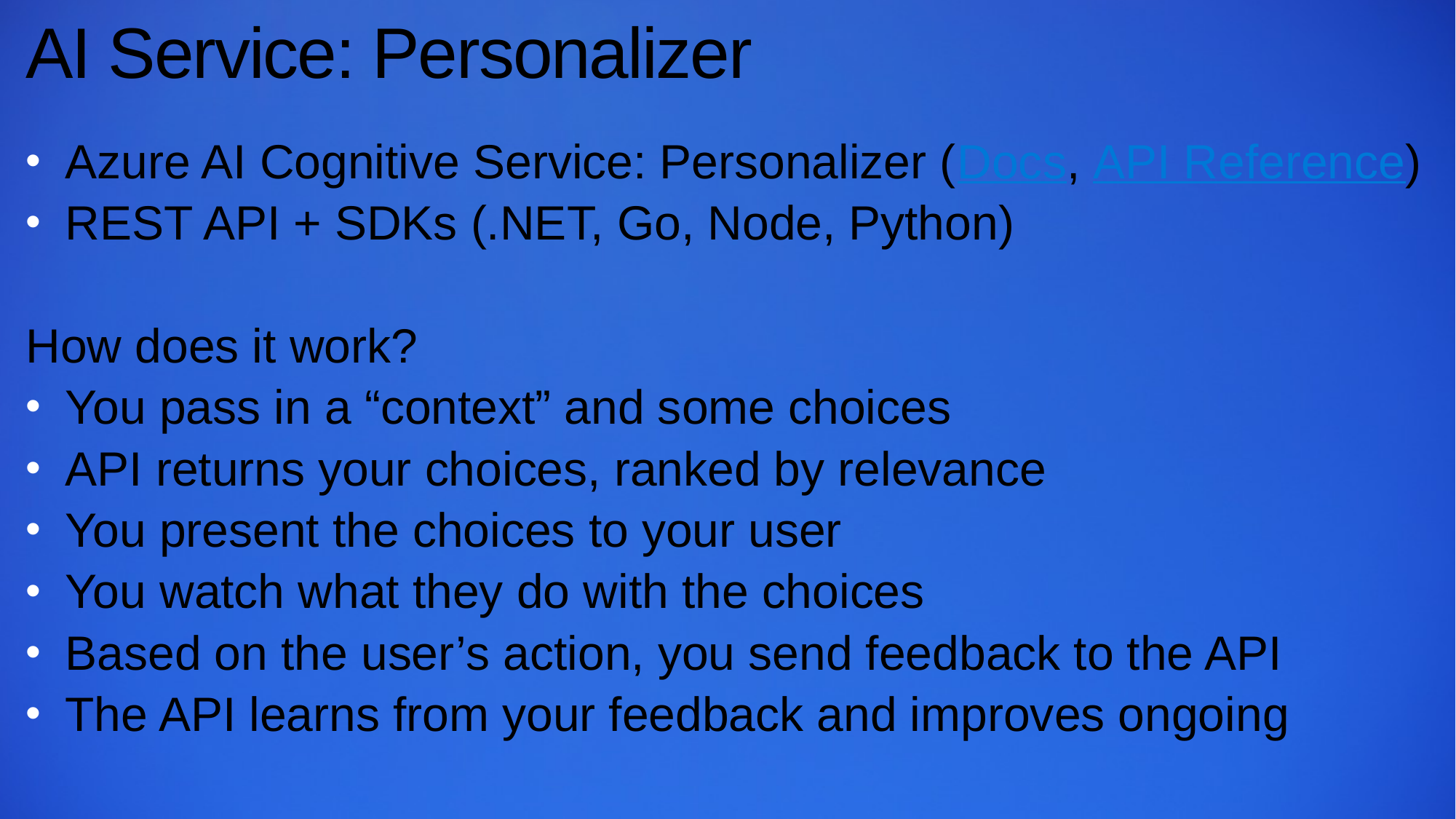

# AI Service: Personalizer
Azure AI Cognitive Service: Personalizer (Docs, API Reference)
REST API + SDKs (.NET, Go, Node, Python)

How does it work?
You pass in a “context” and some choices
API returns your choices, ranked by relevance
You present the choices to your user
You watch what they do with the choices
Based on the user’s action, you send feedback to the API
The API learns from your feedback and improves ongoing